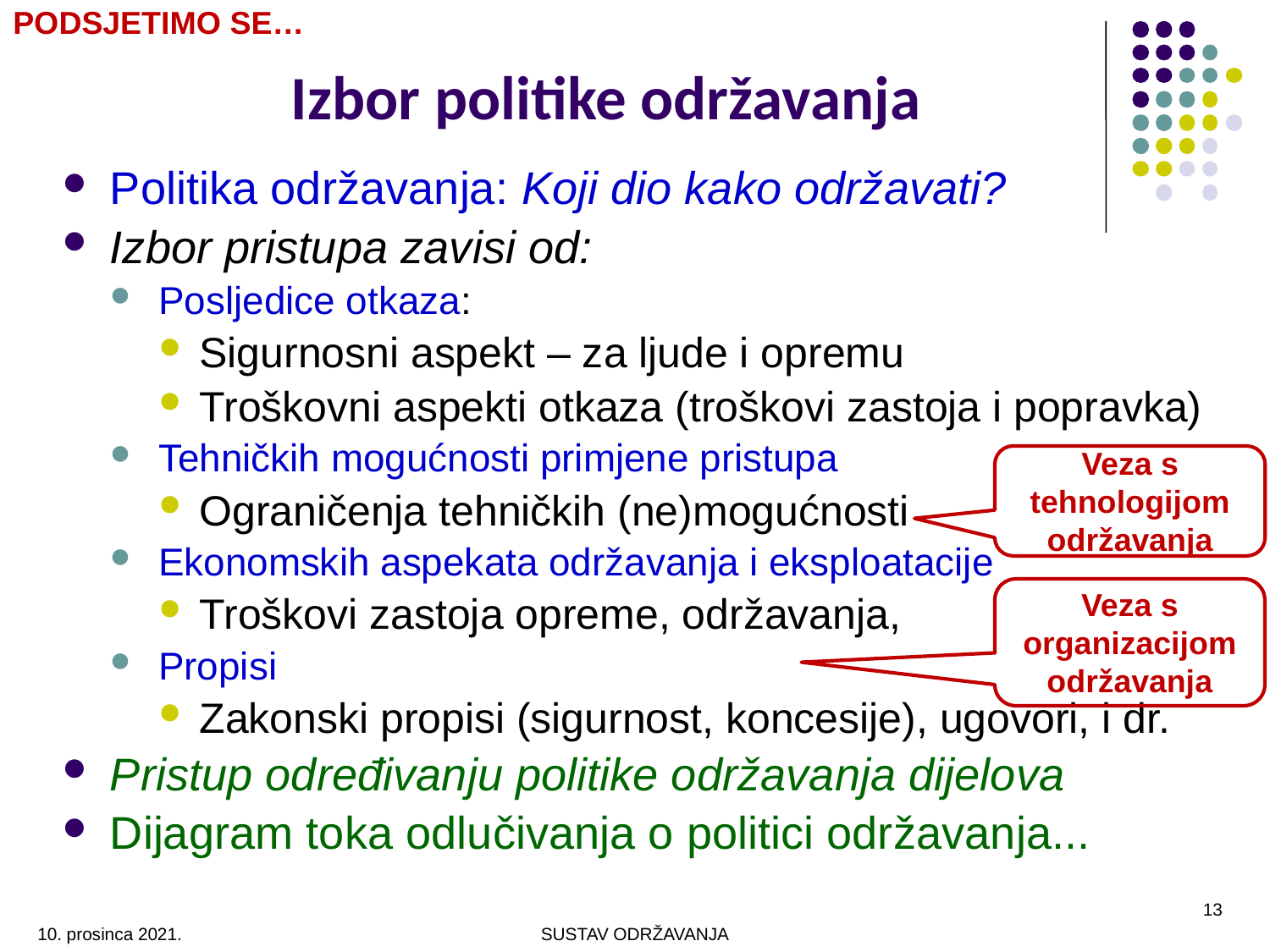

PODSJETIMO SE…
# Izbor politike održavanja
Politika održavanja: Koji dio kako održavati?
Izbor pristupa zavisi od:
Posljedice otkaza:
Sigurnosni aspekt – za ljude i opremu
Troškovni aspekti otkaza (troškovi zastoja i popravka)
Tehničkih mogućnosti primjene pristupa
Ograničenja tehničkih (ne)mogućnosti
Ekonomskih aspekata održavanja i eksploatacije
Troškovi zastoja opreme, održavanja,
Propisi
Zakonski propisi (sigurnost, koncesije), ugovori, i dr.
Pristup određivanju politike održavanja dijelova
Dijagram toka odlučivanja o politici održavanja...
Veza s tehnologijom održavanja
Veza s organizacijom održavanja
13
10. prosinca 2021.
SUSTAV ODRŽAVANJA